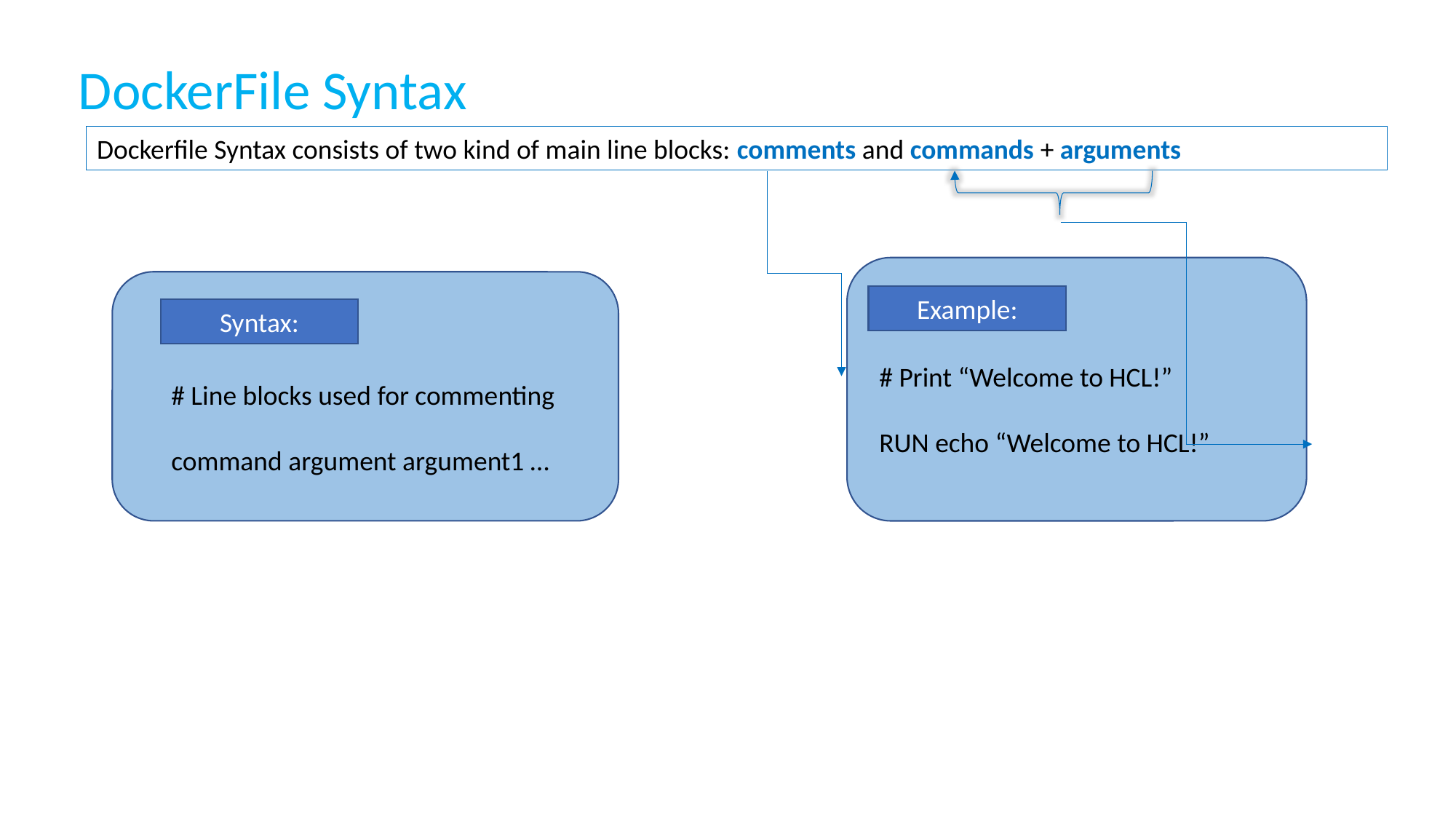

DockerFile Syntax

Dockerfile Syntax consists of two kind of main line blocks: comments and commands + arguments

Example:
Syntax:
# Print “Welcome to HCL!” RUN echo “Welcome to HCL!”
# Line blocks used for commenting command argument argument1 …